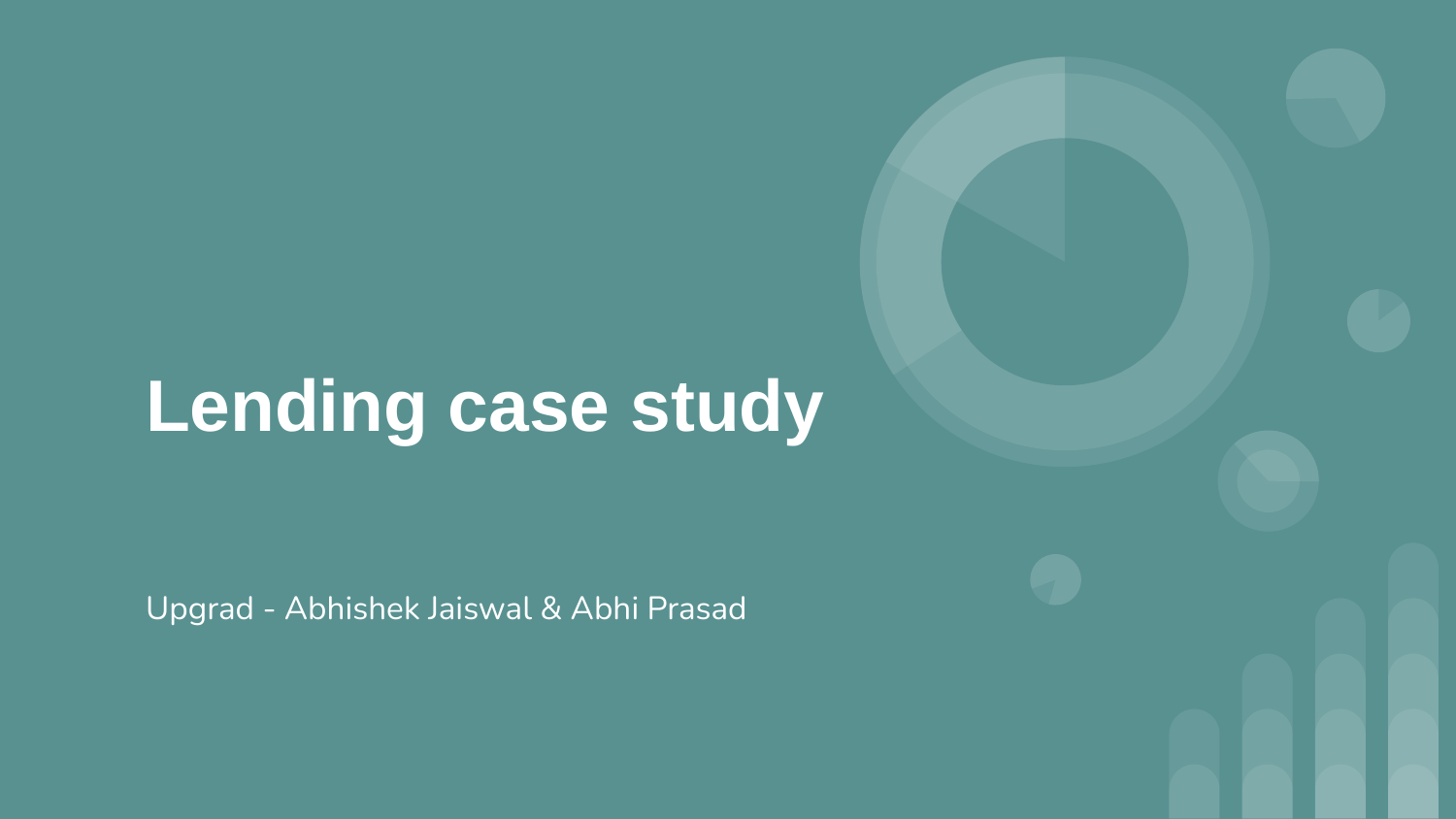

# Lending case study
Upgrad - Abhishek Jaiswal & Abhi Prasad